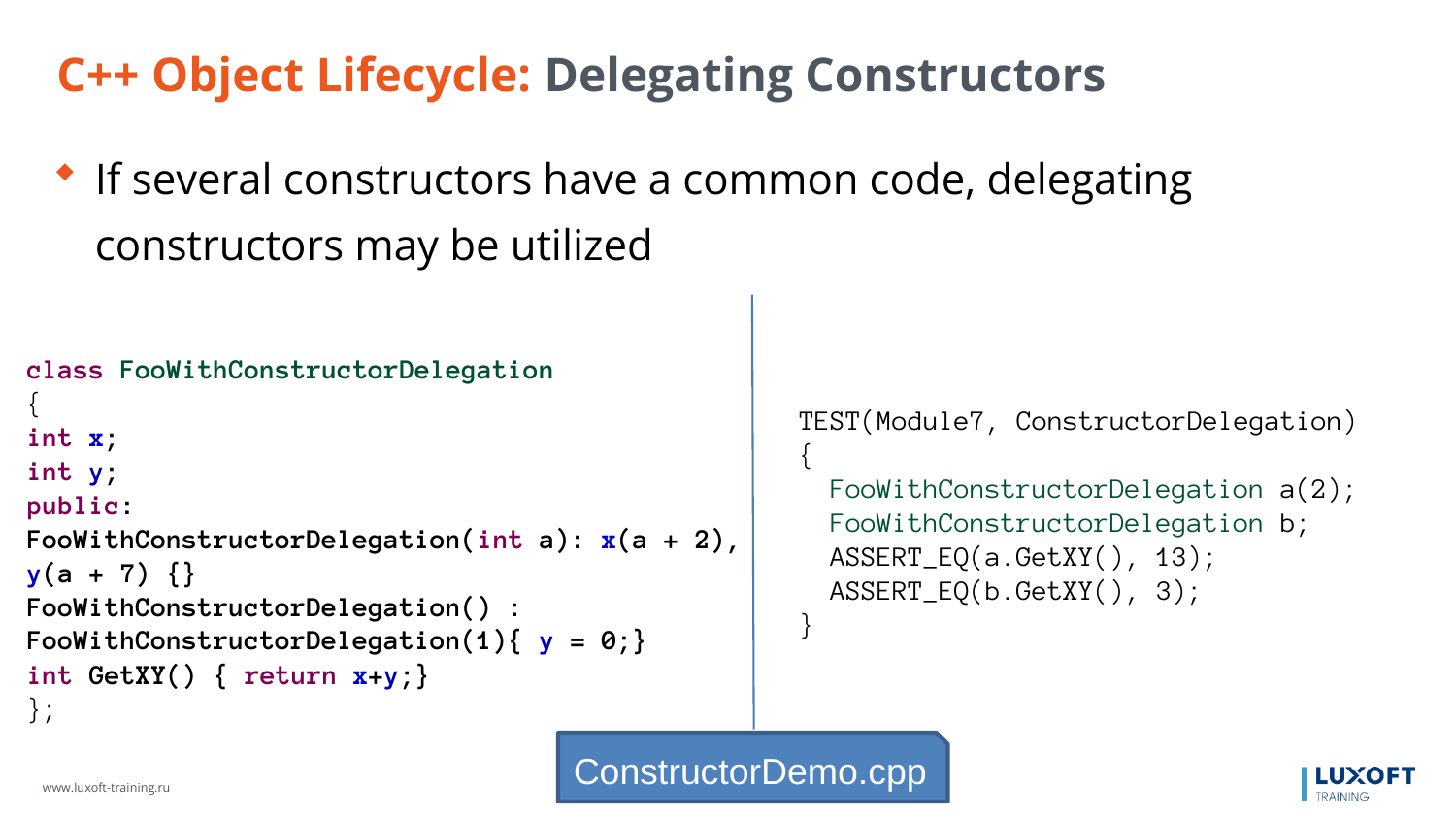

C++ Object Lifecycle: Delegating Constructors
If several constructors have a common code, delegating constructors may be utilized

class FooWithConstructorDelegation
{
int x;
int y;
public:
FooWithConstructorDelegation(int a): x(a + 2), y(a + 7) {}
FooWithConstructorDelegation() : FooWithConstructorDelegation(1){ y = 0;}
int GetXY() { return x+y;}
};
TEST(Module7, ConstructorDelegation)
{
  FooWithConstructorDelegation a(2);
  FooWithConstructorDelegation b;
  ASSERT_EQ(a.GetXY(), 13);
  ASSERT_EQ(b.GetXY(), 3);
}
ConstructorDemo.cpp